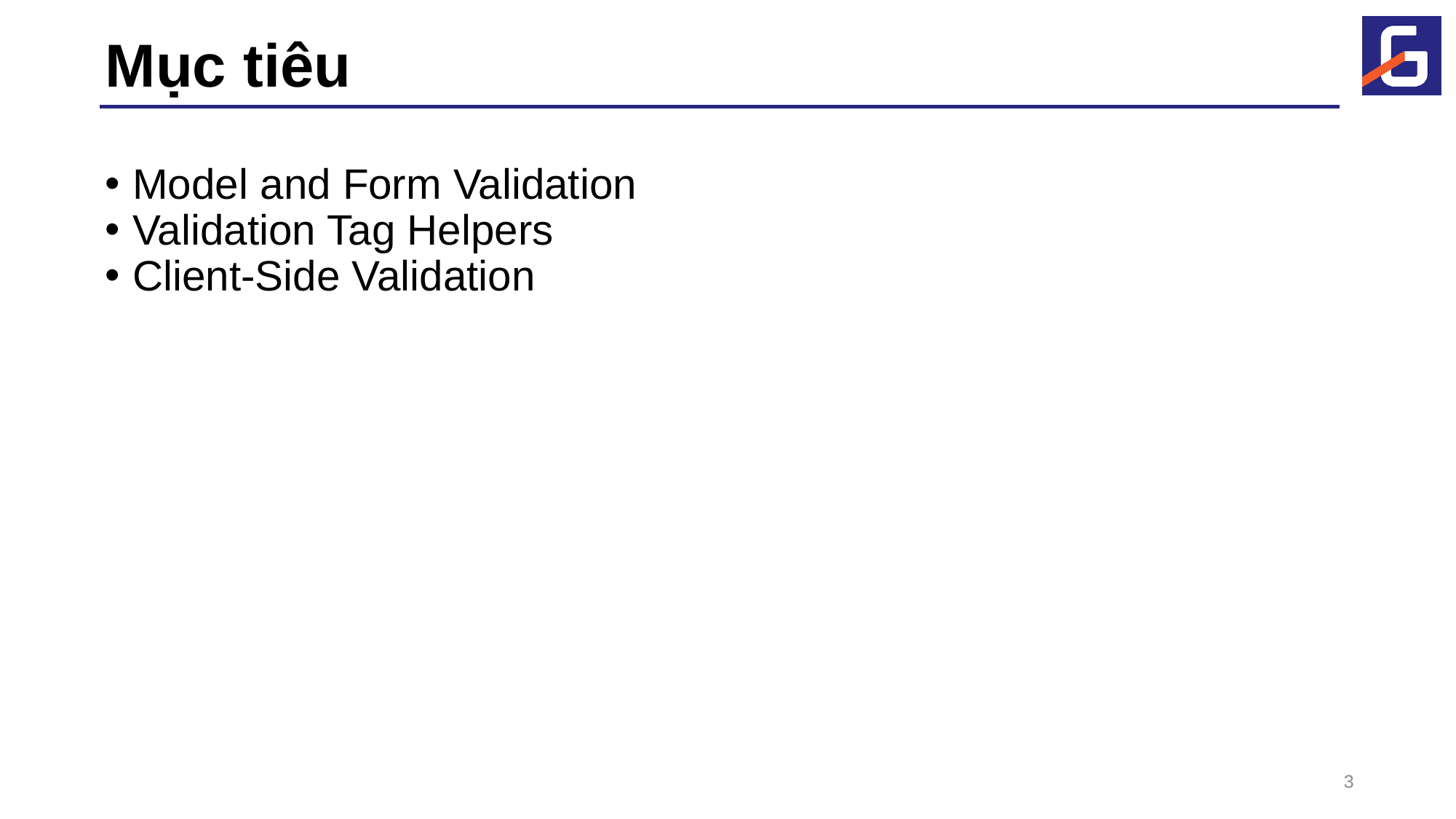

# Mục tiêu
Model and Form Validation
Validation Tag Helpers
Client-Side Validation
3